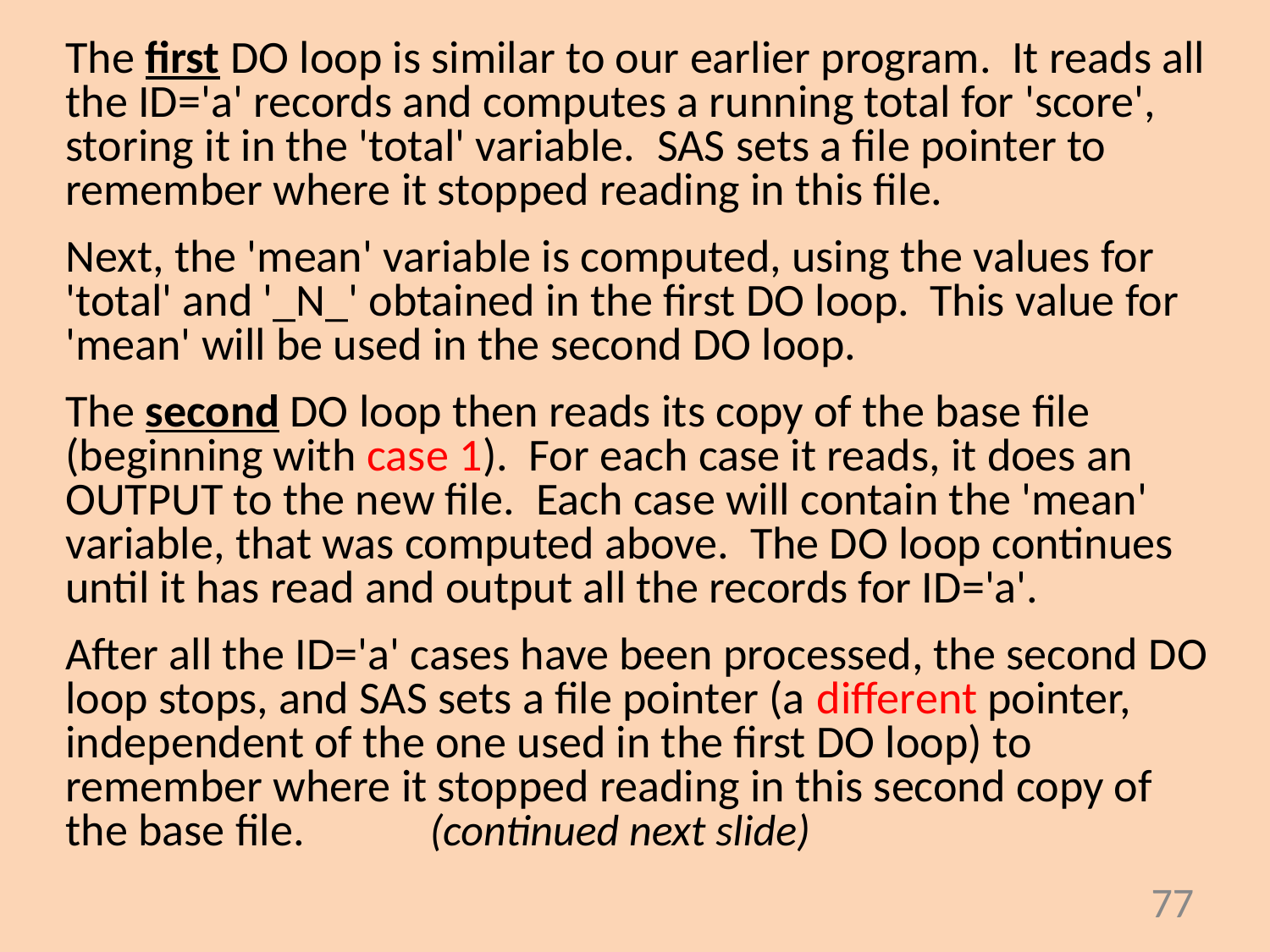

The first DO loop is similar to our earlier program.  It reads all the ID='a' records and computes a running total for 'score', storing it in the 'total' variable.  SAS sets a file pointer to remember where it stopped reading in this file.
Next, the 'mean' variable is computed, using the values for 'total' and '_N_' obtained in the first DO loop.  This value for 'mean' will be used in the second DO loop.
The second DO loop then reads its copy of the base file (beginning with case 1).  For each case it reads, it does an OUTPUT to the new file.  Each case will contain the 'mean' variable, that was computed above.  The DO loop continues until it has read and output all the records for ID='a'.
After all the ID='a' cases have been processed, the second DO loop stops, and SAS sets a file pointer (a different pointer, independent of the one used in the first DO loop) to remember where it stopped reading in this second copy of the base file.            (continued next slide)
77